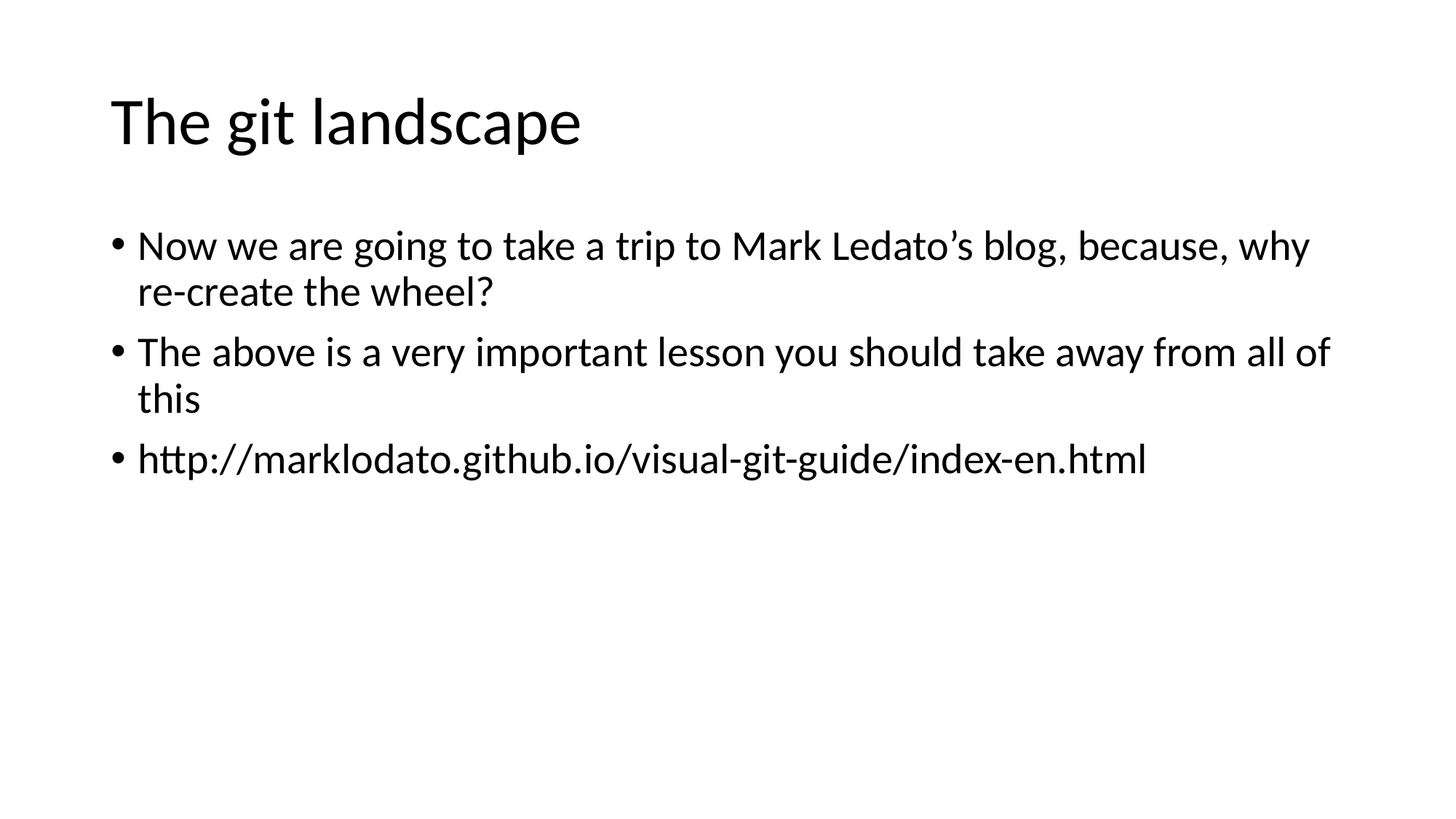

# The git landscape
Now we are going to take a trip to Mark Ledato’s blog, because, why re-create the wheel?
The above is a very important lesson you should take away from all of this
http://marklodato.github.io/visual-git-guide/index-en.html